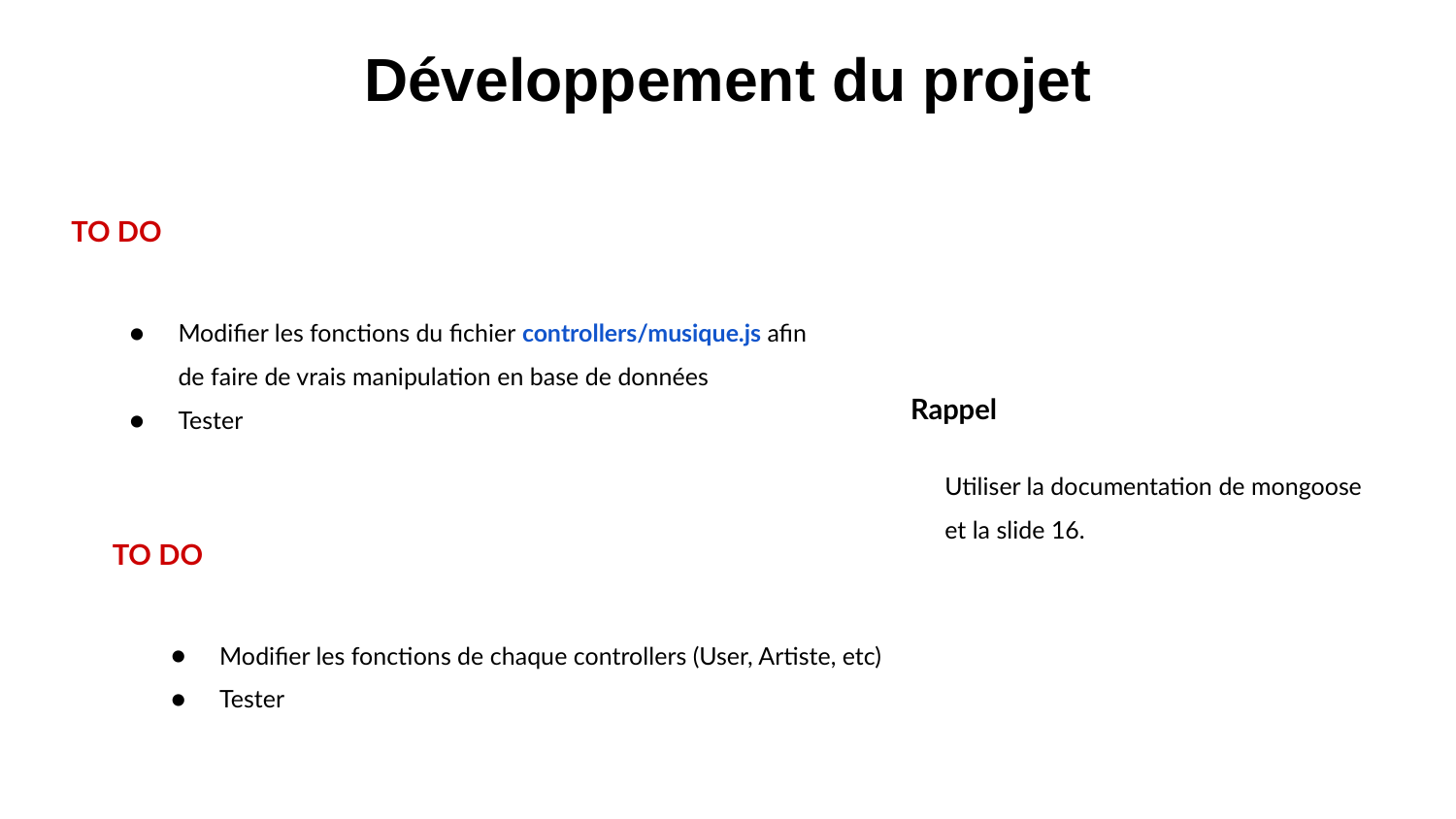

# Développement du projet
TO DO
Modifier les fonctions du fichier controllers/musique.js afin de faire de vrais manipulation en base de données
Tester
Rappel
Utiliser la documentation de mongoose
et la slide 16.
TO DO
Modifier les fonctions de chaque controllers (User, Artiste, etc)
Tester